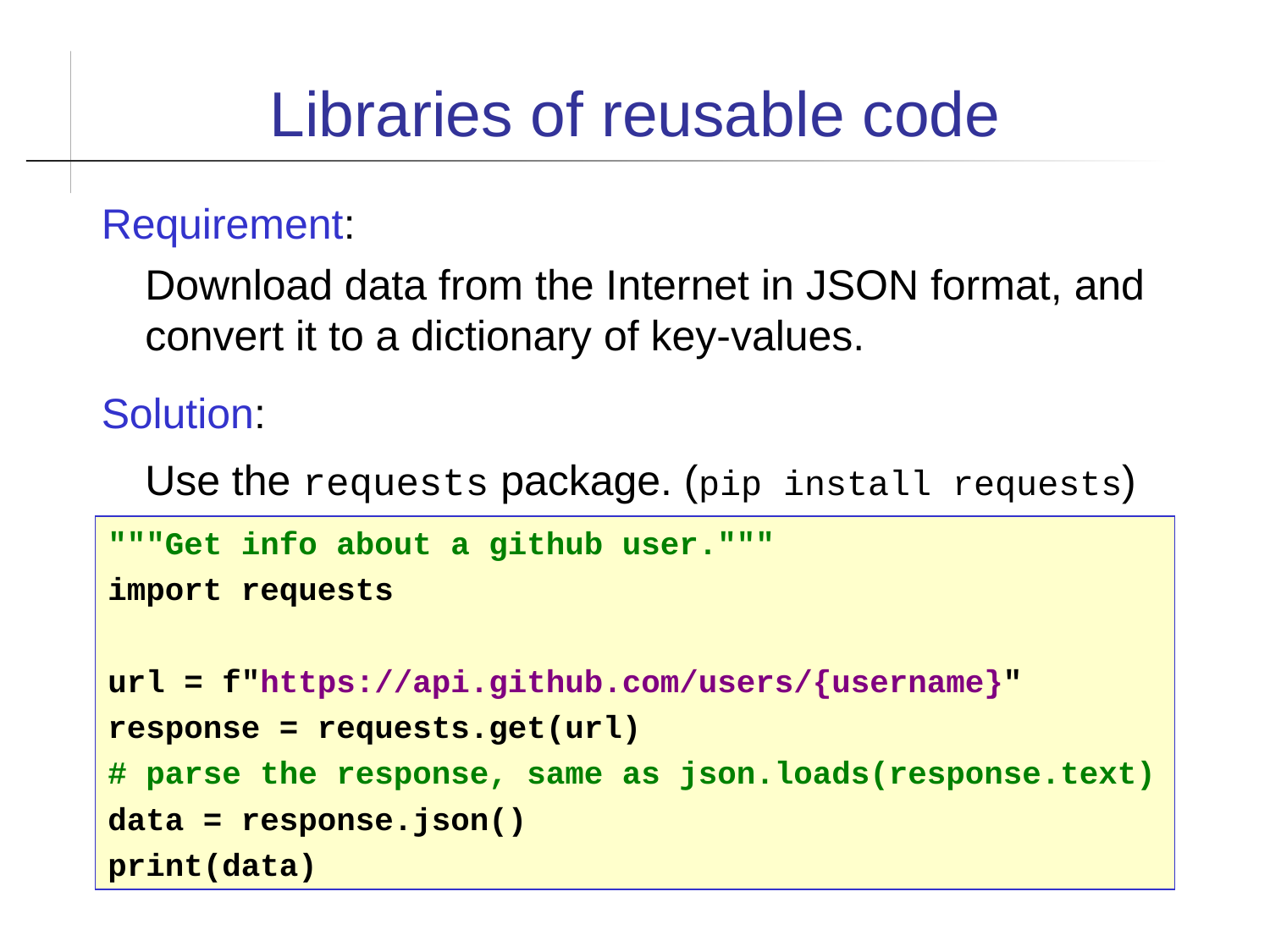

Libraries of reusable code
Requirement:
	Download data from the Internet in JSON format, and convert it to a dictionary of key-values.
Solution:
	Use the requests package. (pip install requests)
"""Get info about a github user."""
import requests

url = f"https://api.github.com/users/{username}"
response = requests.get(url)
# parse the response, same as json.loads(response.text)
data = response.json()
print(data)